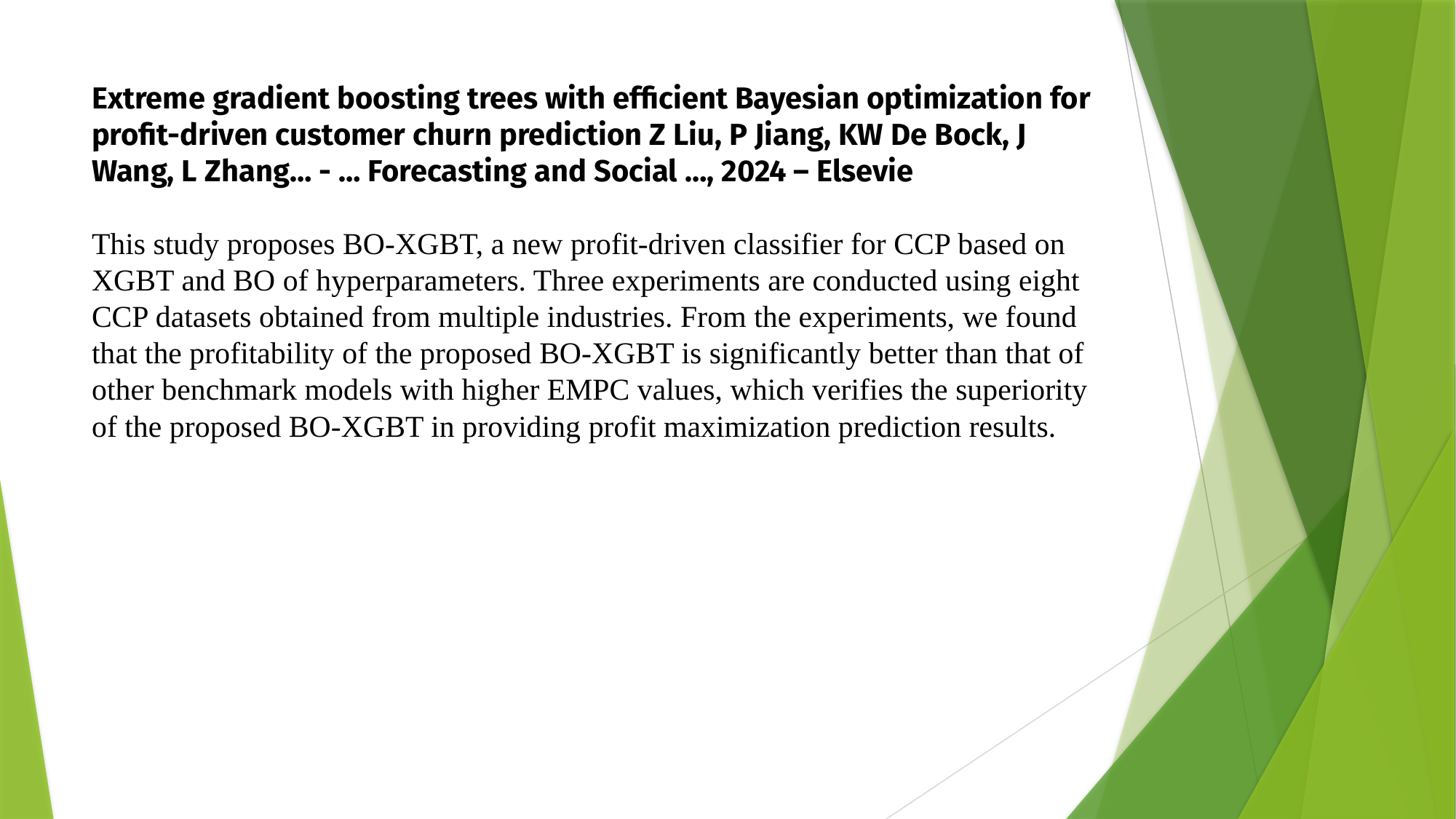

# Extreme gradient boosting trees with efficient Bayesian optimization for profit-driven customer churn prediction Z Liu, P Jiang, KW De Bock, J Wang, L Zhang… - … Forecasting and Social …, 2024 – Elsevie This study proposes BO-XGBT, a new profit-driven classifier for CCP based on XGBT and BO of hyperparameters. Three experiments are conducted using eight CCP datasets obtained from multiple industries. From the experiments, we found that the profitability of the proposed BO-XGBT is significantly better than that of other benchmark models with higher EMPC values, which verifies the superiority of the proposed BO-XGBT in providing profit maximization prediction results.